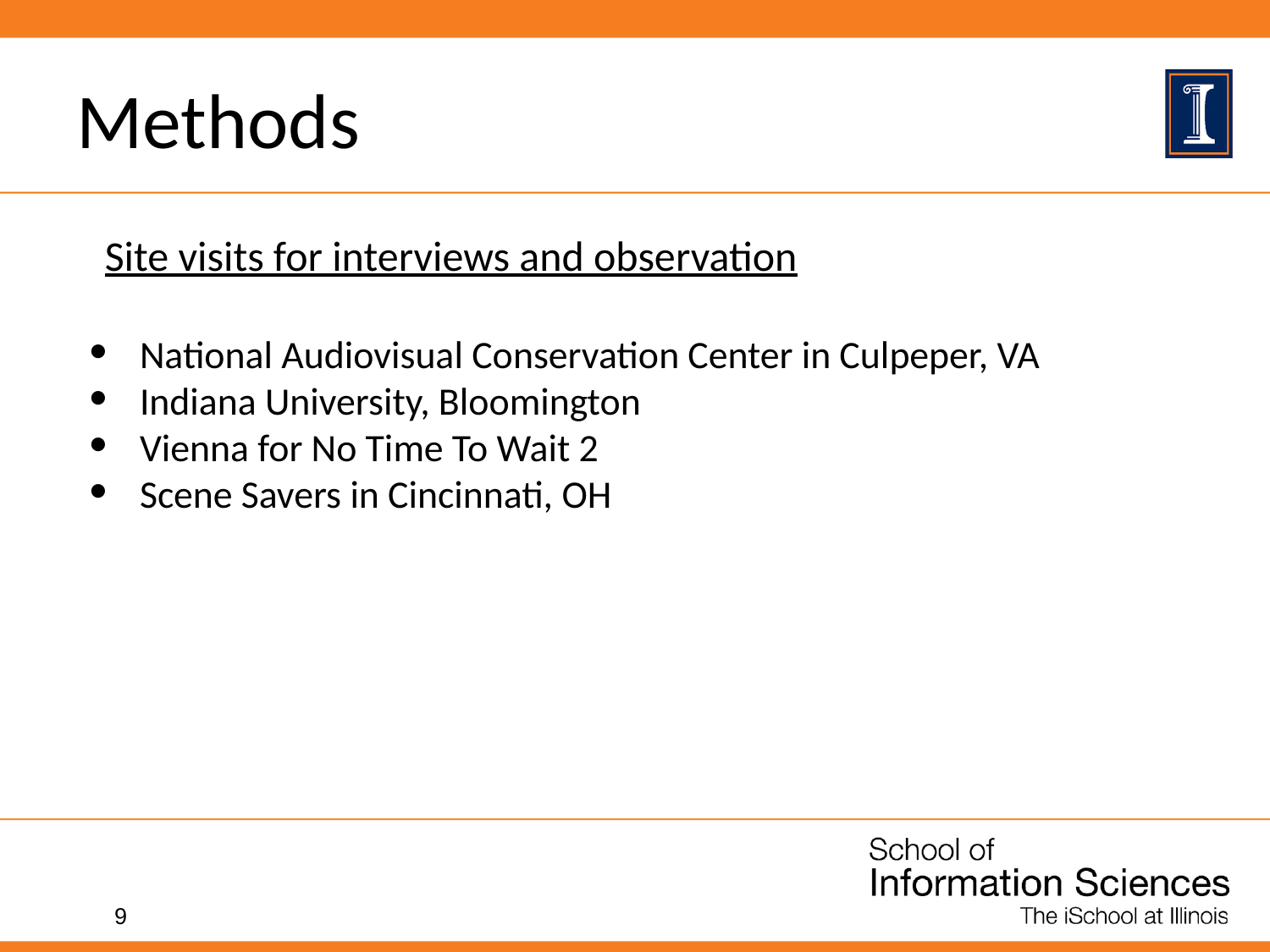

# Methods
   Site visits for interviews and observation

National Audiovisual Conservation Center in Culpeper, VA
Indiana University, Bloomington
Vienna for No Time To Wait 2
Scene Savers in Cincinnati, OH

9